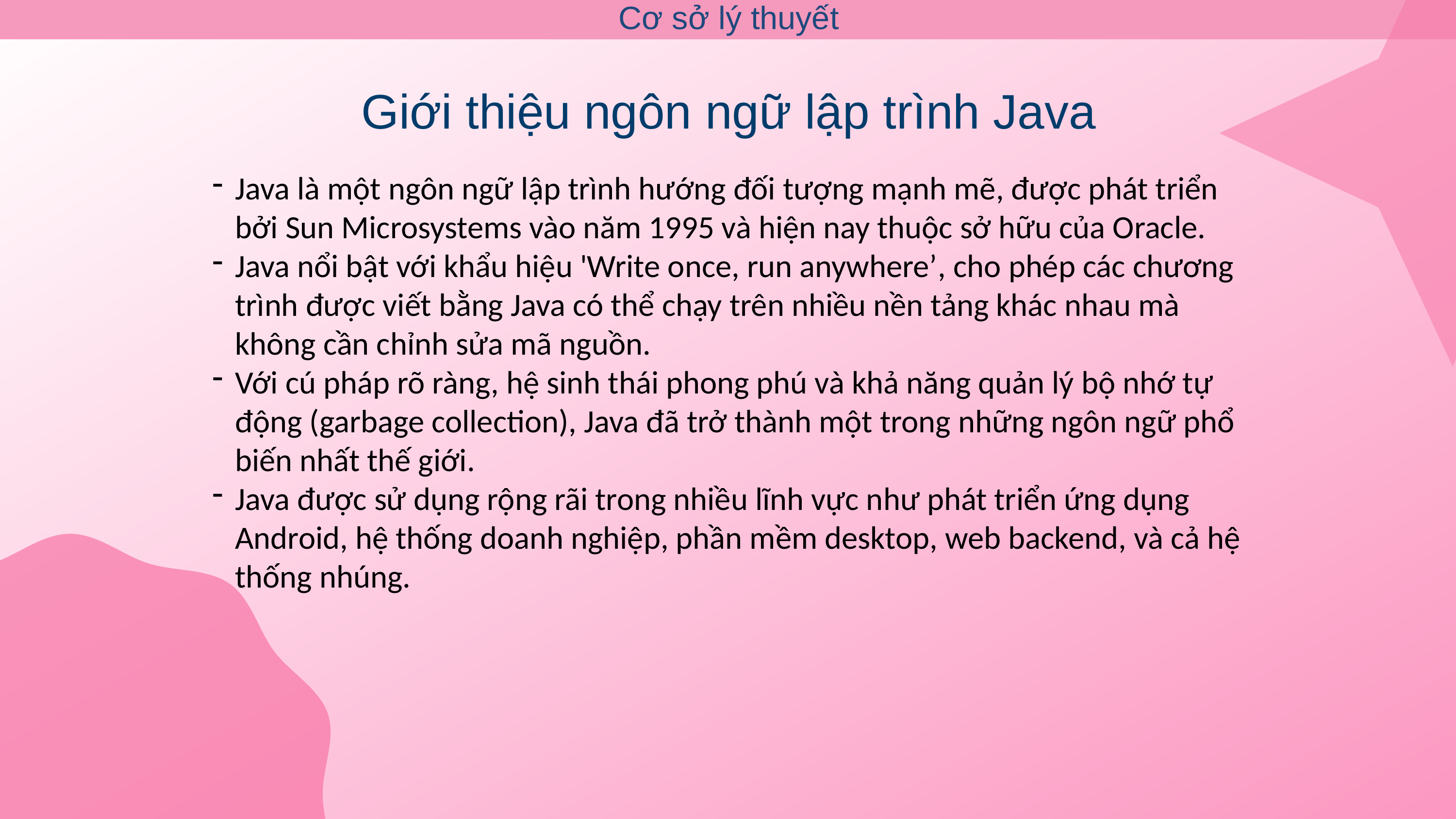

Cơ sở lý thuyết
Giới thiệu ngôn ngữ lập trình Java
Java là một ngôn ngữ lập trình hướng đối tượng mạnh mẽ, được phát triển bởi Sun Microsystems vào năm 1995 và hiện nay thuộc sở hữu của Oracle.
Java nổi bật với khẩu hiệu 'Write once, run anywhere’, cho phép các chương trình được viết bằng Java có thể chạy trên nhiều nền tảng khác nhau mà không cần chỉnh sửa mã nguồn.
Với cú pháp rõ ràng, hệ sinh thái phong phú và khả năng quản lý bộ nhớ tự động (garbage collection), Java đã trở thành một trong những ngôn ngữ phổ biến nhất thế giới.
Java được sử dụng rộng rãi trong nhiều lĩnh vực như phát triển ứng dụng Android, hệ thống doanh nghiệp, phần mềm desktop, web backend, và cả hệ thống nhúng.